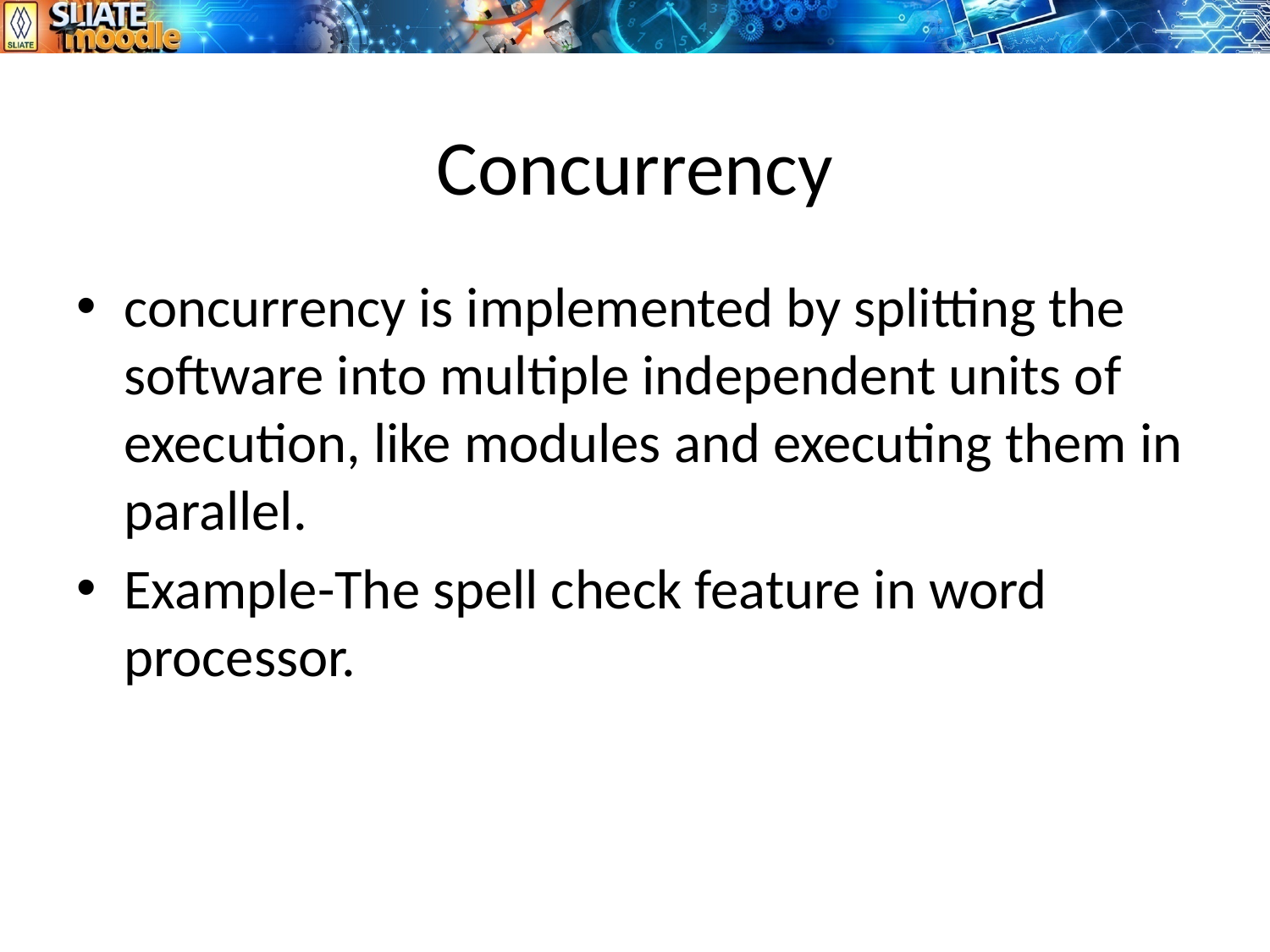

# Concurrency
concurrency is implemented by splitting the software into multiple independent units of execution, like modules and executing them in parallel.
Example-The spell check feature in word processor.